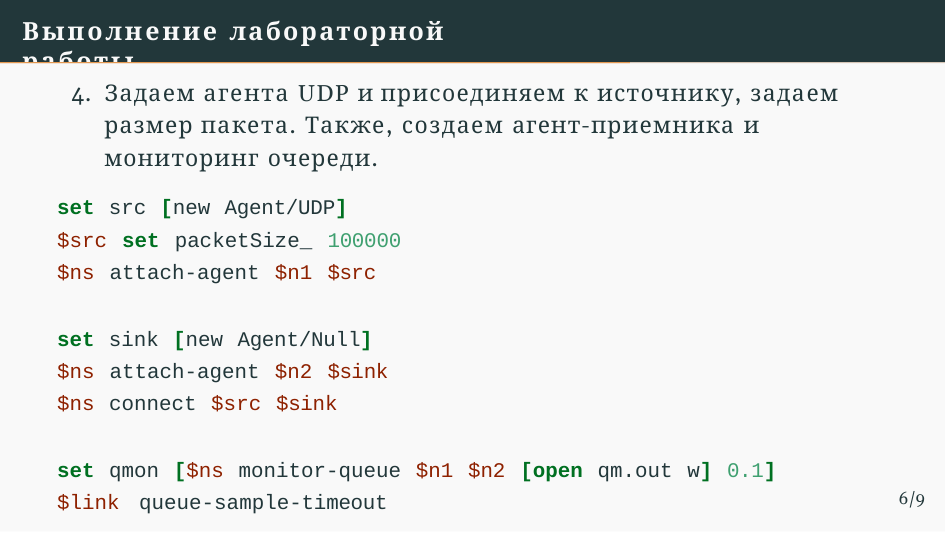

# Выполнение лабораторной работы

4. Задаем агента UDP и присоединяем к источнику, задаем размер пакета. Также, создаем агент-приемника и мониторинг очереди.
set src [new Agent/UDP]
$src set packetSize_ 100000
$ns attach-agent $n1 $src

set sink [new Agent/Null]
$ns attach-agent $n2 $sink
$ns connect $src $sink

set qmon [$ns monitor-queue $n1 $n2 [open qm.out w] 0.1]
$link queue-sample-timeout
6/9